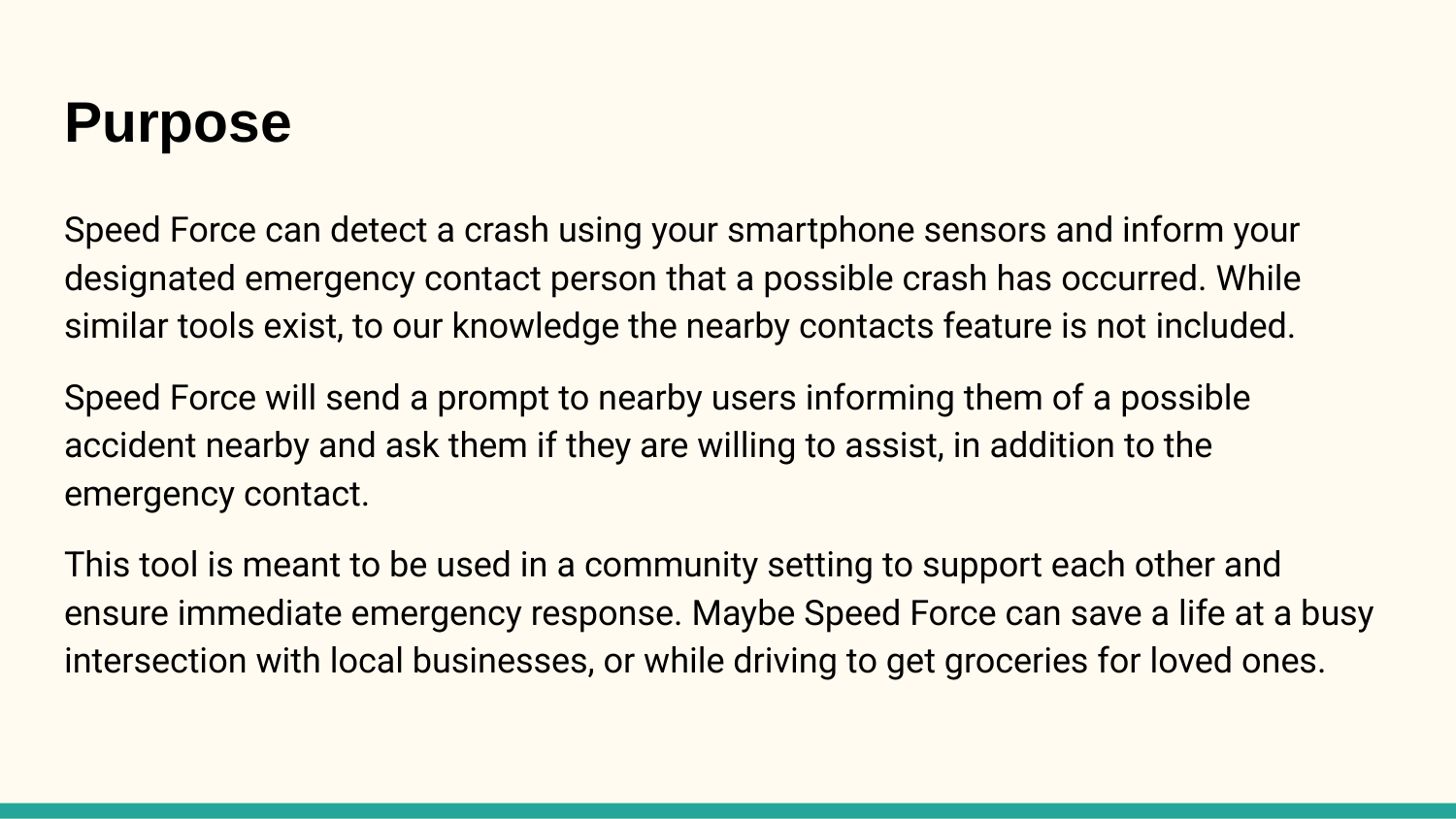

# Purpose
Speed Force can detect a crash using your smartphone sensors and inform your designated emergency contact person that a possible crash has occurred. While similar tools exist, to our knowledge the nearby contacts feature is not included.
Speed Force will send a prompt to nearby users informing them of a possible accident nearby and ask them if they are willing to assist, in addition to the emergency contact.
This tool is meant to be used in a community setting to support each other and  ensure immediate emergency response. Maybe Speed Force can save a life at a busy intersection with local businesses, or while driving to get groceries for loved ones.